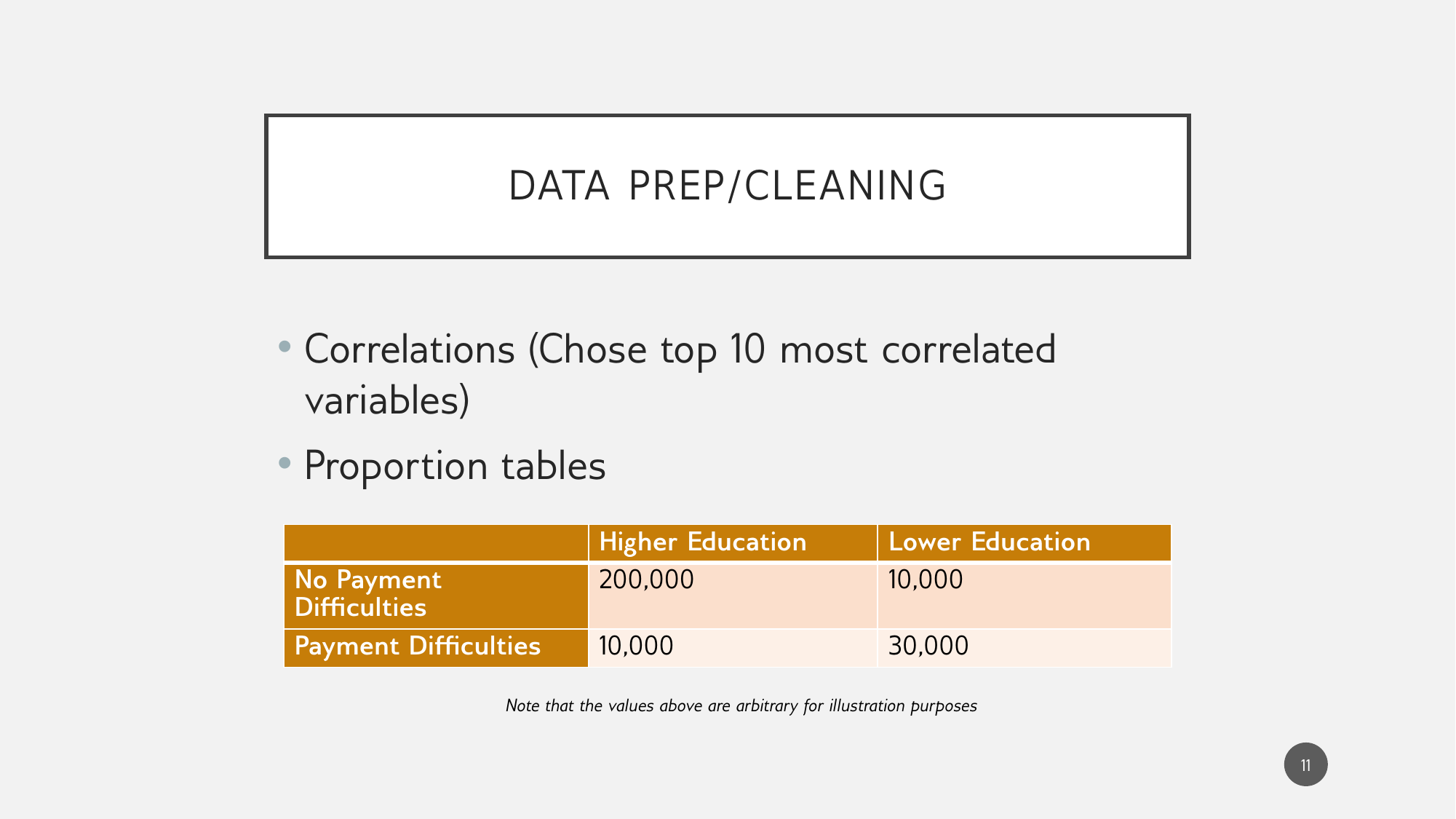

# Data Prep/Cleaning
Correlations (Chose top 10 most correlated variables)
Proportion tables

|  | Higher Education | Lower Education |
| --- | --- | --- |
| No Payment Difficulties | 200,000 | 10,000 |
| Payment Difficulties | 10,000 | 30,000 |
Note that the values above are arbitrary for illustration purposes
11